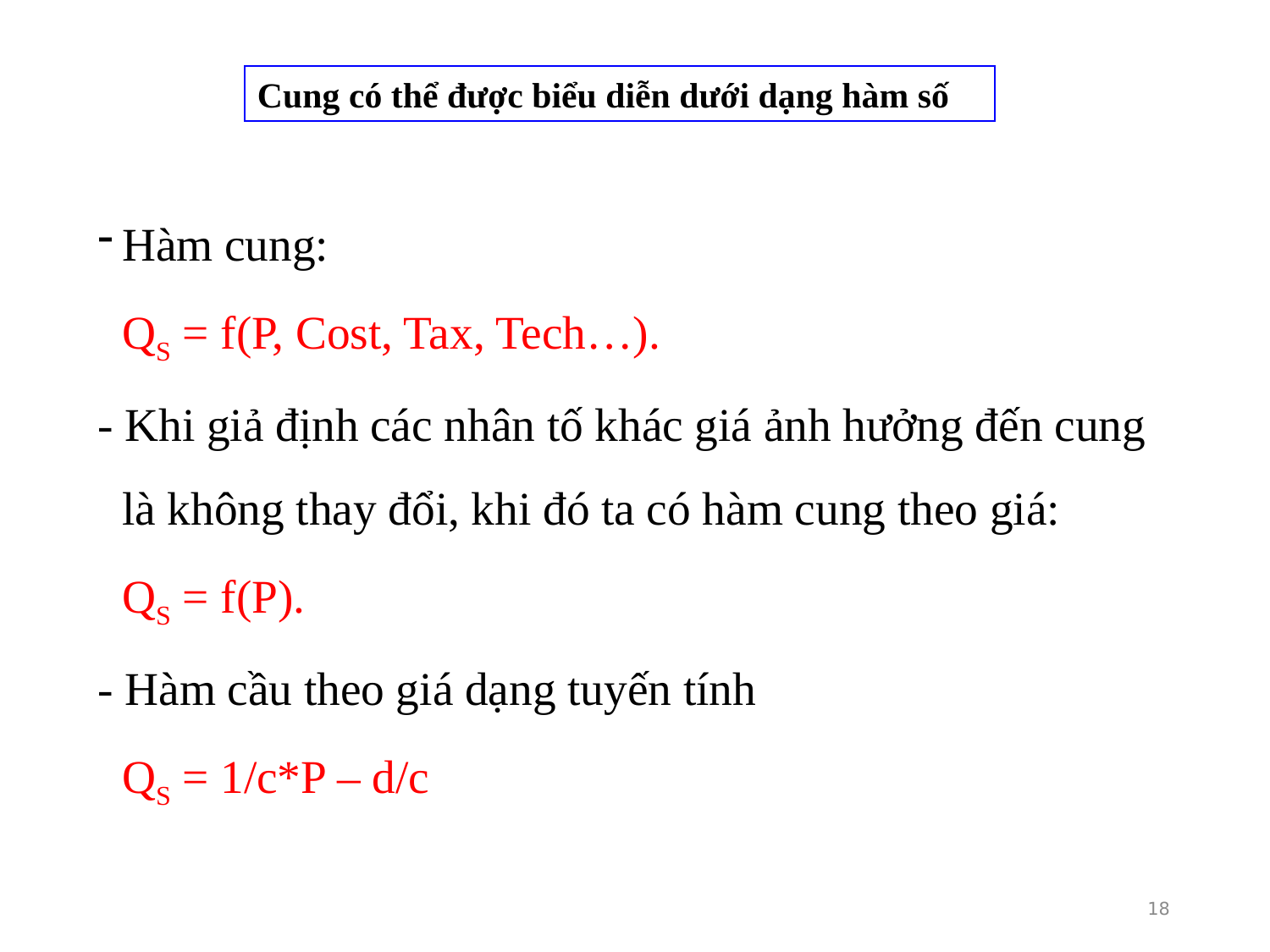

Cung có thể được biểu diễn dưới dạng hàm số
Hàm cung:
		QS = f(P, Cost, Tax, Tech…).
- Khi giả định các nhân tố khác giá ảnh hưởng đến cung là không thay đổi, khi đó ta có hàm cung theo giá:
		QS = f(P).
- Hàm cầu theo giá dạng tuyến tính
		QS = 1/c*P – d/c
18